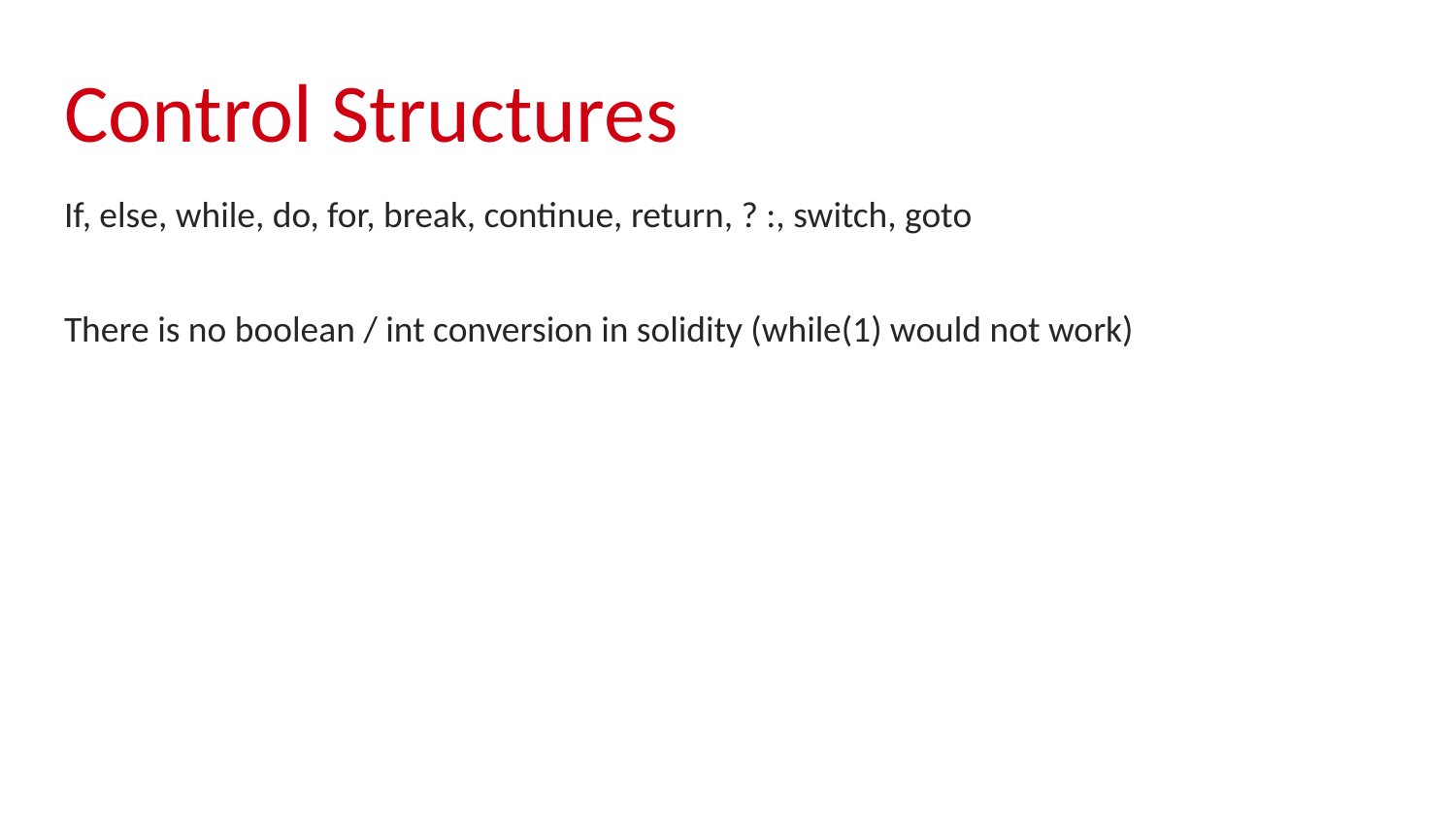

# Control Structures
If, else, while, do, for, break, continue, return, ? :, switch, goto

There is no boolean / int conversion in solidity (while(1) would not work)